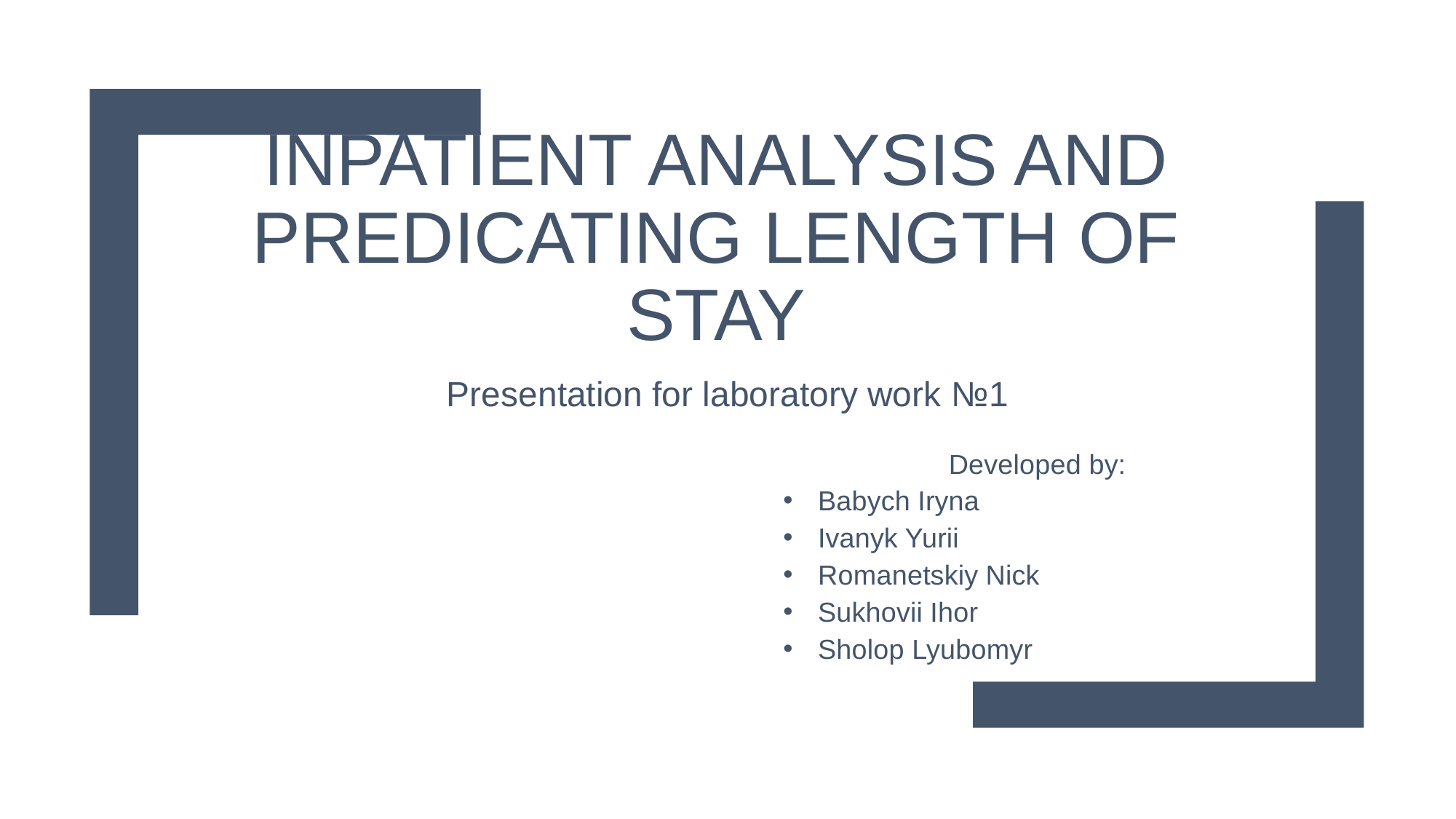

# Inpatient Analysis and Predicating Length of Stay
Presentation for laboratory work №1
Developed by:
Babych Iryna
Ivanyk Yurii
Romanetskiy Nick
Sukhovii Ihor
Sholop Lyubomyr